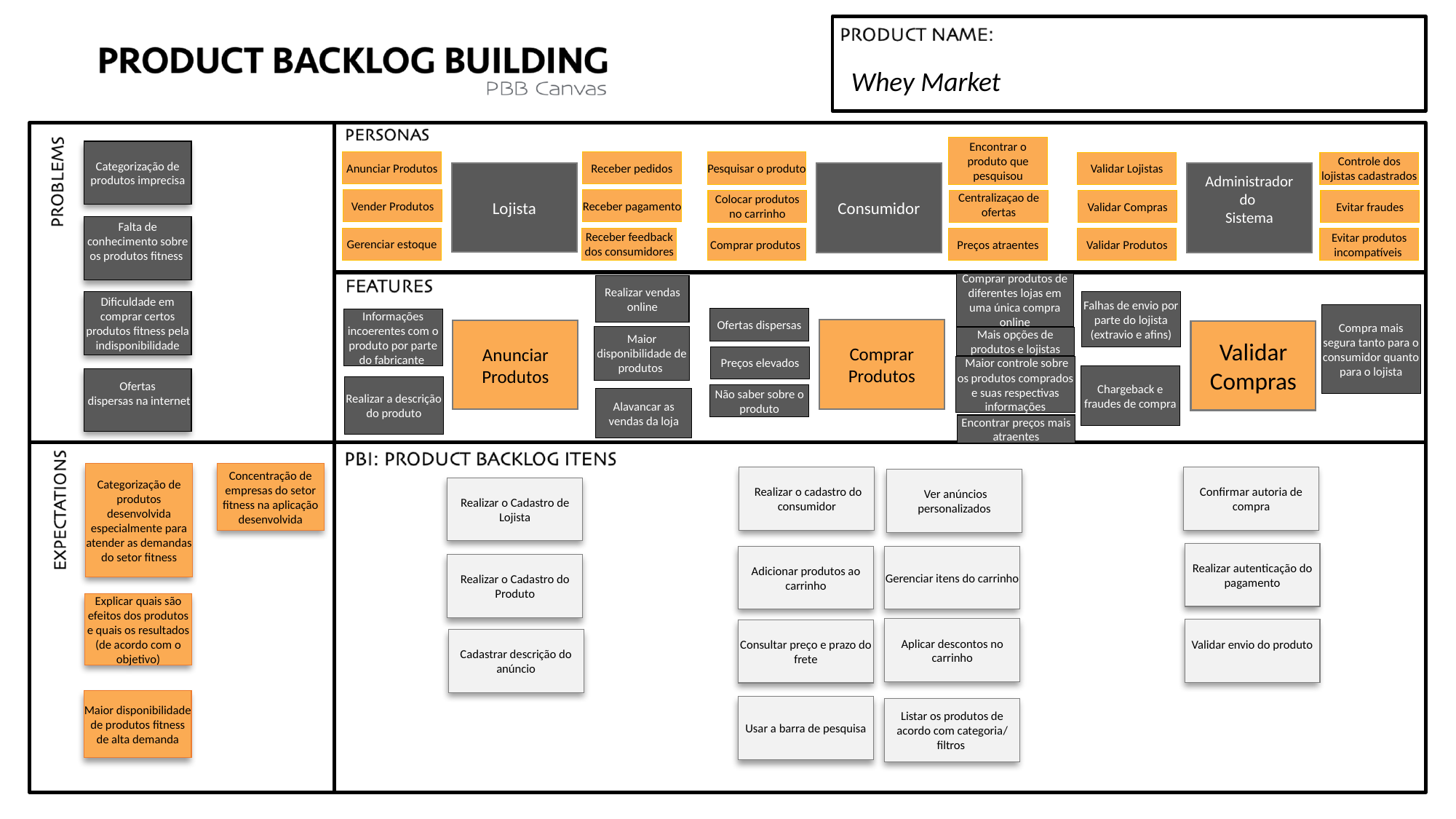

# Whey Market
Encontrar o produto que pesquisou
Pesquisar o produto
Consumidor
Colocar produtos no carrinho

Centralizaçao de ofertas

Comprar produtos
Preços atraentes

Categorização de produtos imprecisa

Falta de conhecimento sobre os produtos fitness

Dificuldade em comprar certos produtos fitness pela indisponibilidade
Ofertas
 dispersas na internet

Anunciar Produtos
Receber pedidos
Lojista
Vender Produtos
Receber pagamento
Gerenciar estoque
Receber feedback dos consumidores
Validar Lojistas

Controle dos lojistas cadastrados

Administrador do
Sistema

Validar Compras
Evitar fraudes
Validar Produtos

Evitar produtos incompatíveis

Comprar produtos de diferentes lojas em uma única compra online
Ofertas dispersas
Comprar Produtos
Mais opções de produtos e lojistas
Preços elevados
 Maior controle sobre os produtos comprados e suas respectivas informações
Não saber sobre o produto
Realizar vendas online
Falhas de envio por parte do lojista (extravio e afins)
Compra mais segura tanto para o consumidor quanto para o lojista
Validar Compras
Chargeback e fraudes de compra
Informações incoerentes com o produto por parte do fabricante
Anunciar Produtos
Maior disponibilidade de produtos
Realizar a descrição do produto
Alavancar as vendas da loja
Encontrar preços mais atraentes

Categorização de produtos desenvolvida especialmente para atender as demandas do setor fitness

Concentração de empresas do setor fitness na aplicação desenvolvida
Explicar quais são efeitos dos produtos e quais os resultados (de acordo com o objetivo)
 Realizar o cadastro do consumidor
Confirmar autoria de compra
Realizar autenticação do pagamento
Validar envio do produto

 Ver anúncios personalizados
Adicionar produtos ao carrinho
Consultar preço e prazo do frete
Usar a barra de pesquisa
Listar os produtos de acordo com categoria/ filtros
Realizar o Cadastro de Lojista
Realizar o Cadastro do Produto
Cadastrar descrição do anúncio
Gerenciar itens do carrinho
Aplicar descontos no carrinho
Maior disponibilidade de produtos fitness de alta demanda